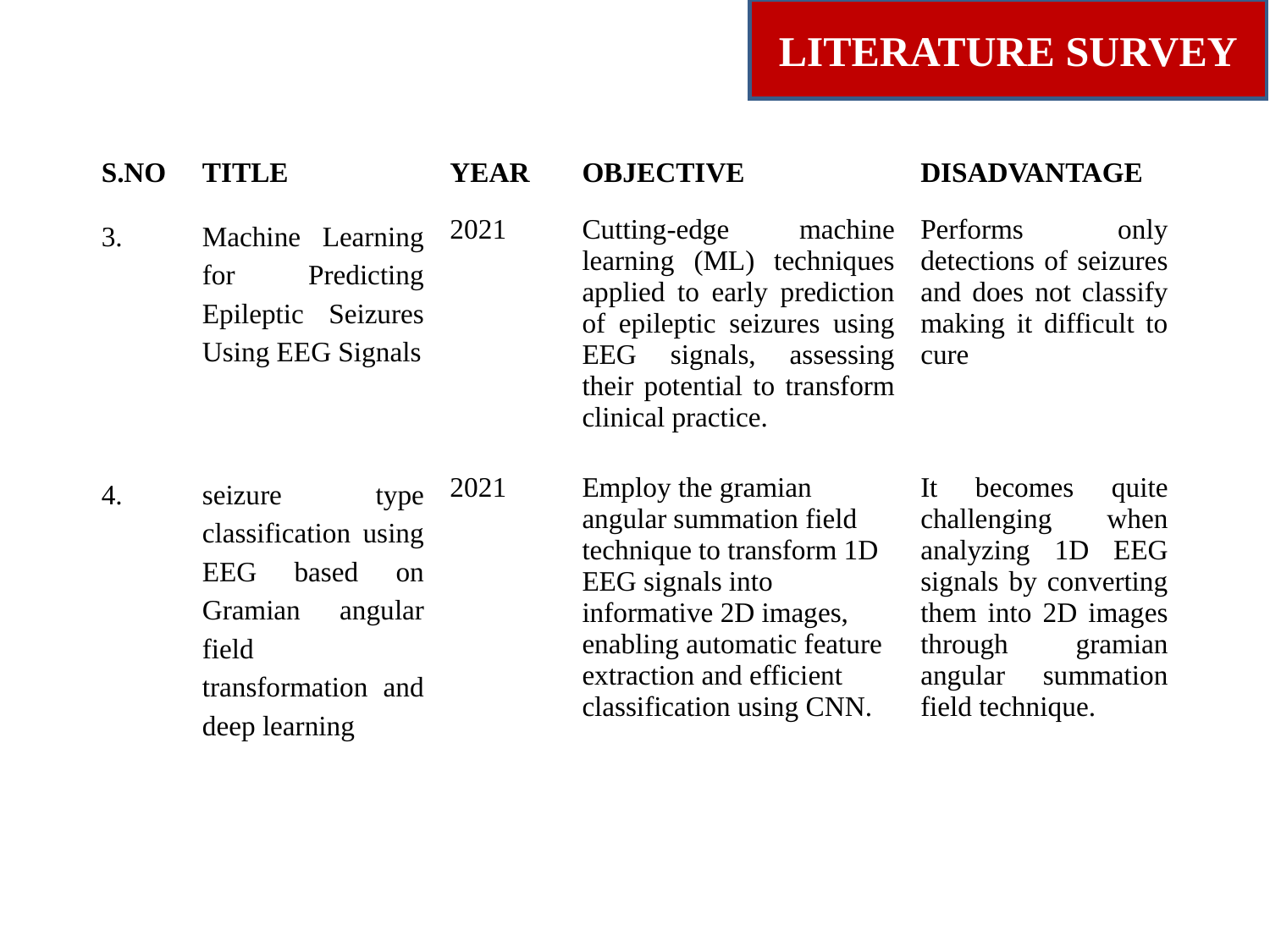

LITERATURE SURVEY
| S.NO | TITLE | YEAR | OBJECTIVE | DISADVANTAGE |
| --- | --- | --- | --- | --- |
| 3. | Machine Learning for Predicting Epileptic Seizures Using EEG Signals | 2021 | Cutting-edge machine learning (ML) techniques applied to early prediction of epileptic seizures using EEG signals, assessing their potential to transform clinical practice. | Performs only detections of seizures and does not classify making it difficult to cure |
| 4. | seizure type classification using EEG based on Gramian angular field transformation and deep learning | 2021 | Employ the gramian angular summation field technique to transform 1D EEG signals into informative 2D images, enabling automatic feature extraction and efficient classification using CNN. | It becomes quite challenging when analyzing 1D EEG signals by converting them into 2D images through gramian angular summation field technique. |